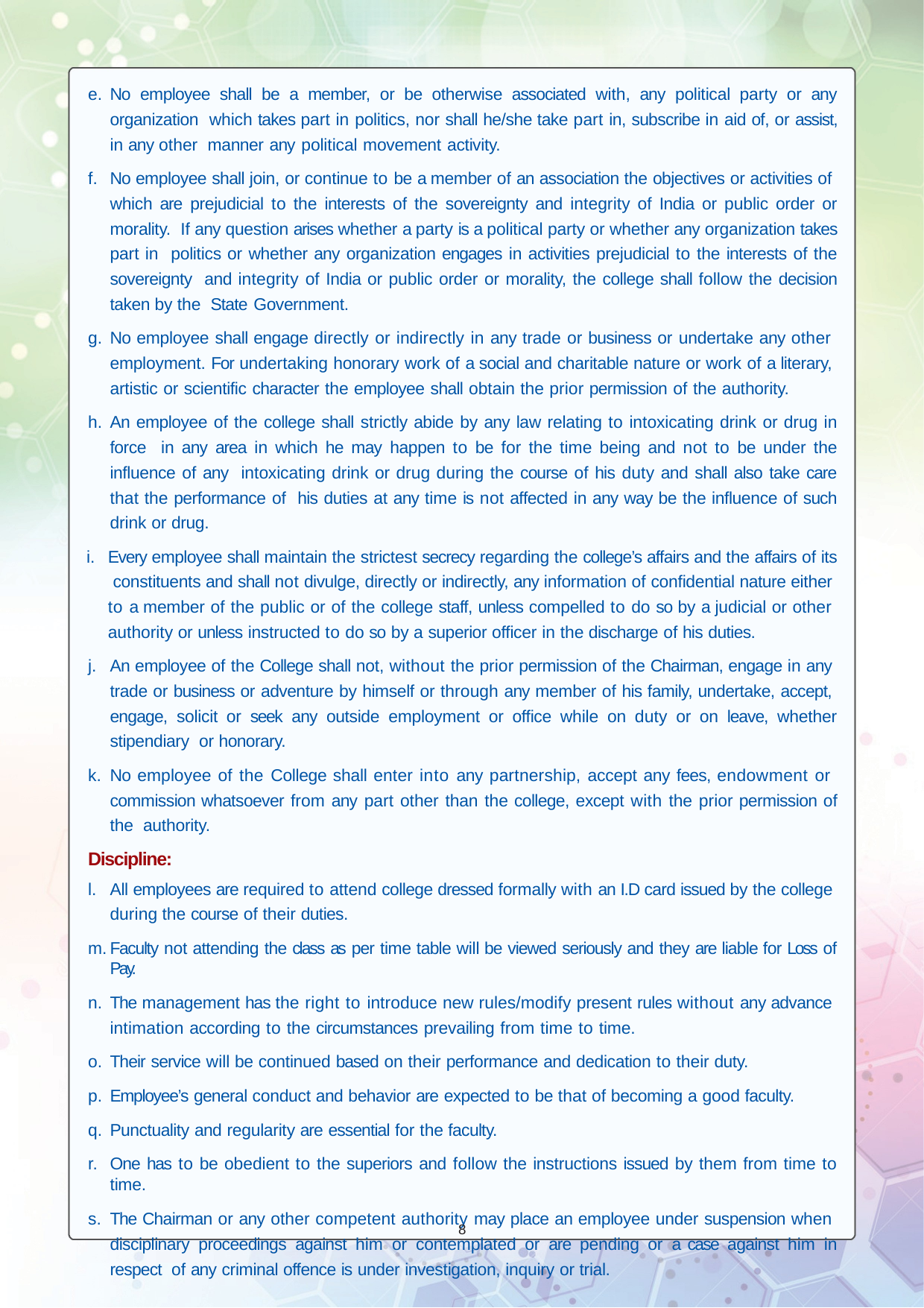

No employee shall be a member, or be otherwise associated with, any political party or any organization  which takes part in politics, nor shall he/she take part in, subscribe in aid of, or assist, in any other  manner any political movement activity.
No employee shall join, or continue to be a member of an association the objectives or activities of  which are prejudicial to the interests of the sovereignty and integrity of India or public order or morality.  If any question arises whether a party is a political party or whether any organization takes part in  politics or whether any organization engages in activities prejudicial to the interests of the sovereignty  and integrity of India or public order or morality, the college shall follow the decision taken by the  State Government.
No employee shall engage directly or indirectly in any trade or business or undertake any other  employment. For undertaking honorary work of a social and charitable nature or work of a literary,  artistic or scientific character the employee shall obtain the prior permission of the authority.
An employee of the college shall strictly abide by any law relating to intoxicating drink or drug in force  in any area in which he may happen to be for the time being and not to be under the influence of any  intoxicating drink or drug during the course of his duty and shall also take care that the performance of  his duties at any time is not affected in any way be the influence of such drink or drug.
Every employee shall maintain the strictest secrecy regarding the college’s affairs and the affairs of its  constituents and shall not divulge, directly or indirectly, any information of confidential nature either  to a member of the public or of the college staff, unless compelled to do so by a judicial or other  authority or unless instructed to do so by a superior officer in the discharge of his duties.
An employee of the College shall not, without the prior permission of the Chairman, engage in any  trade or business or adventure by himself or through any member of his family, undertake, accept,  engage, solicit or seek any outside employment or office while on duty or on leave, whether stipendiary  or honorary.
No employee of the College shall enter into any partnership, accept any fees, endowment or  commission whatsoever from any part other than the college, except with the prior permission of the  authority.
Discipline:
All employees are required to attend college dressed formally with an I.D card issued by the college  during the course of their duties.
Faculty not attending the class as per time table will be viewed seriously and they are liable for Loss of Pay.
The management has the right to introduce new rules/modify present rules without any advance  intimation according to the circumstances prevailing from time to time.
Their service will be continued based on their performance and dedication to their duty.
Employee’s general conduct and behavior are expected to be that of becoming a good faculty.
Punctuality and regularity are essential for the faculty.
One has to be obedient to the superiors and follow the instructions issued by them from time to time.
The Chairman or any other competent authority may place an employee under suspension when  disciplinary proceedings against him or contemplated or are pending or a case against him in respect  of any criminal offence is under investigation, inquiry or trial.
8